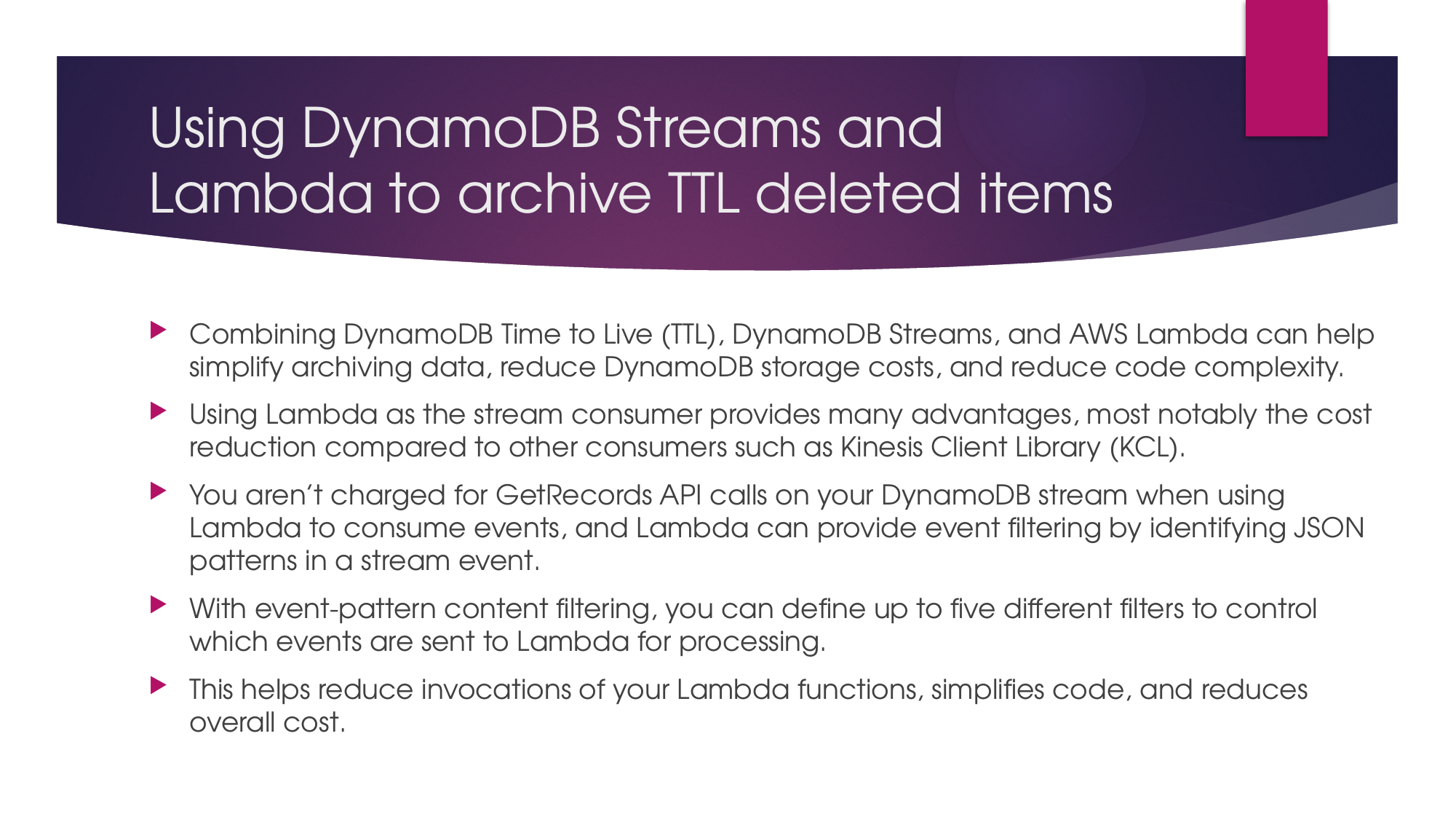

# Using DynamoDB Streams and Lambda to archive TTL deleted items
Combining DynamoDB Time to Live (TTL), DynamoDB Streams, and AWS Lambda can help simplify archiving data, reduce DynamoDB storage costs, and reduce code complexity.
Using Lambda as the stream consumer provides many advantages, most notably the cost reduction compared to other consumers such as Kinesis Client Library (KCL).
You aren’t charged for GetRecords API calls on your DynamoDB stream when using Lambda to consume events, and Lambda can provide event filtering by identifying JSON patterns in a stream event.
With event-pattern content filtering, you can define up to five different filters to control which events are sent to Lambda for processing.
This helps reduce invocations of your Lambda functions, simplifies code, and reduces overall cost.